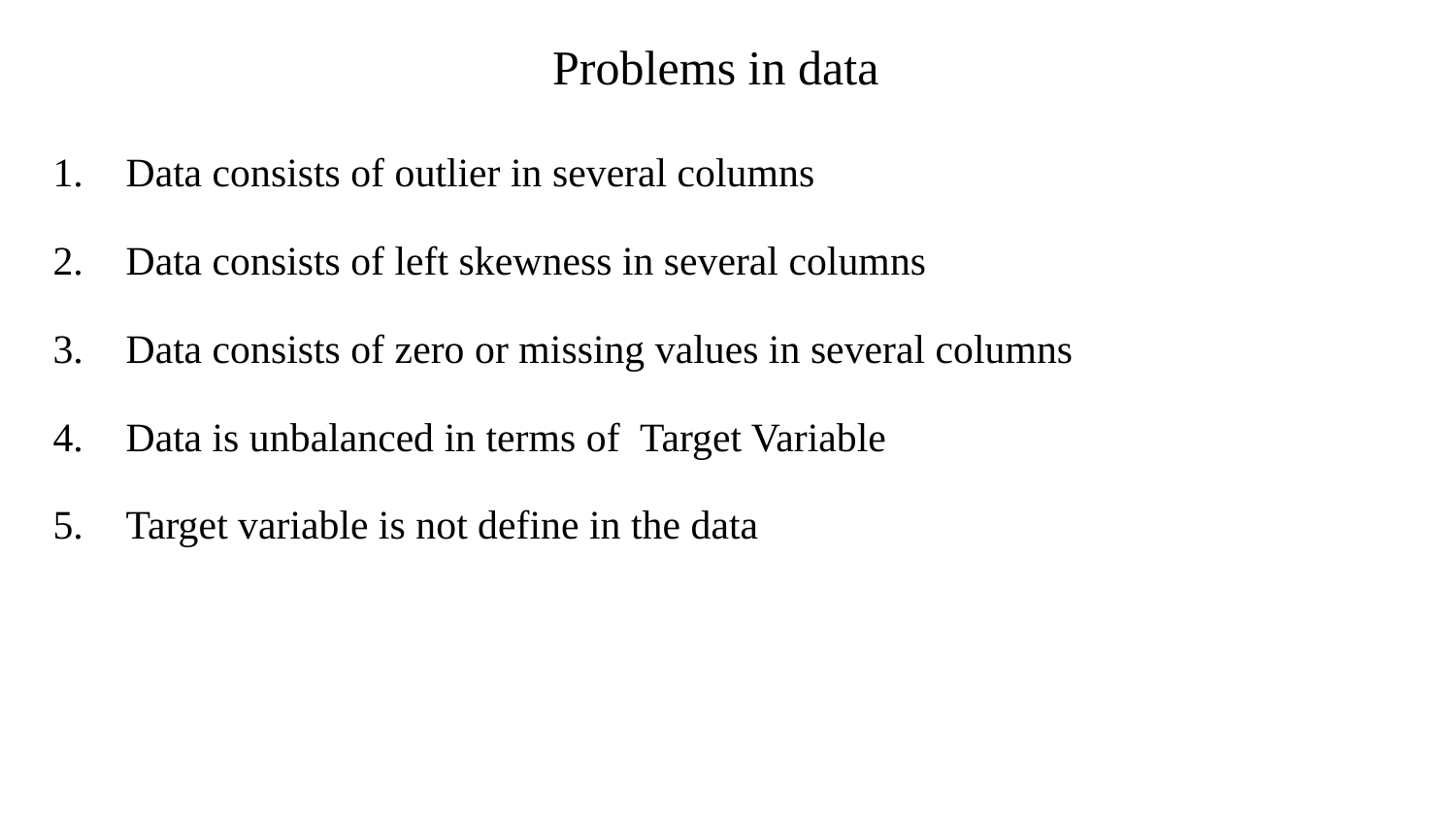

Problems in data
Data consists of outlier in several columns
Data consists of left skewness in several columns
Data consists of zero or missing values in several columns
Data is unbalanced in terms of  Target Variable
Target variable is not define in the data